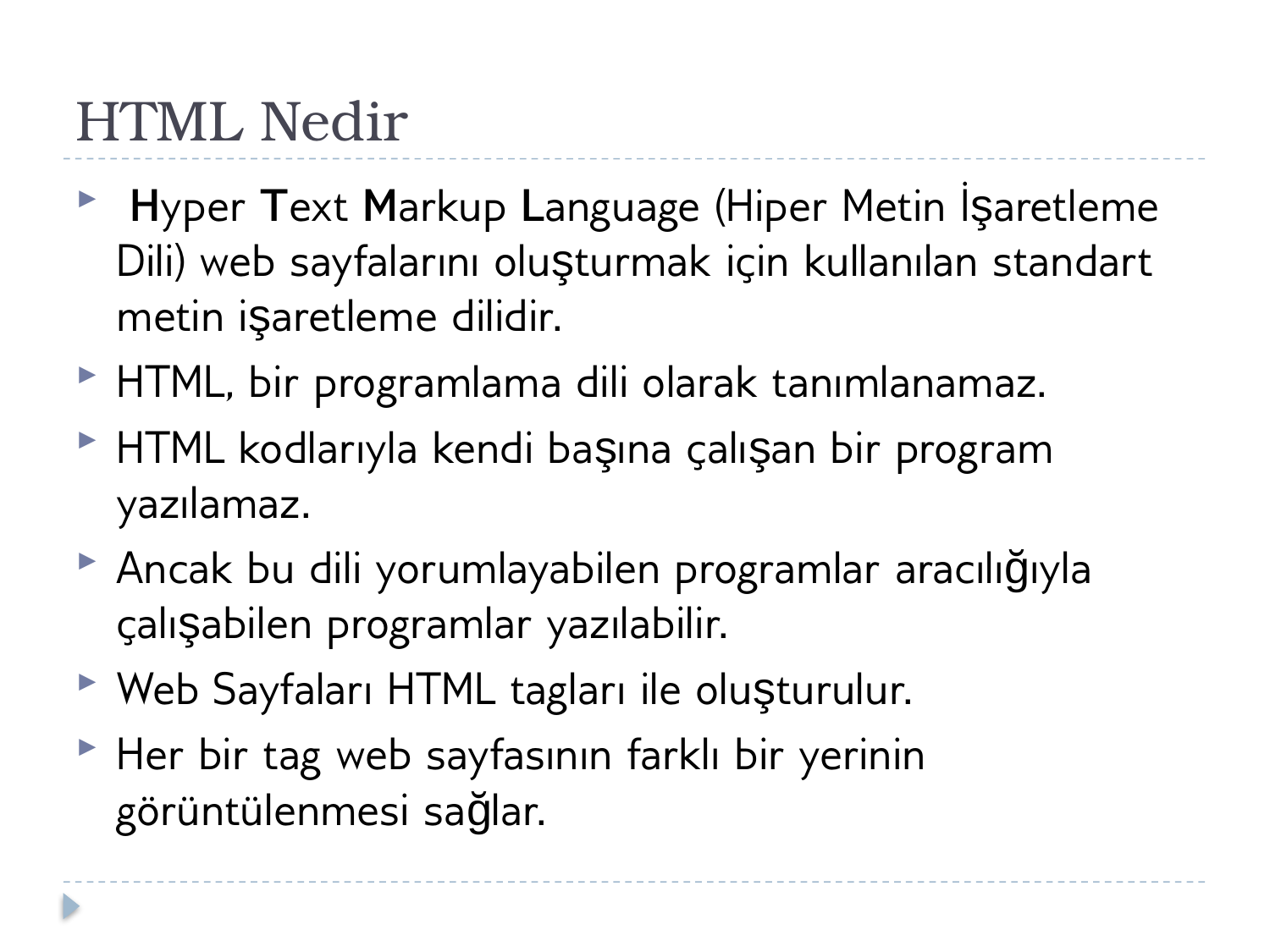

HTML Nedir
 Hyper Text Markup Language (Hiper Metin İşaretleme Dili) web sayfalarını oluşturmak için kullanılan standart metin işaretleme dilidir.
HTML, bir programlama dili olarak tanımlanamaz.
HTML kodlarıyla kendi başına çalışan bir program yazılamaz.
Ancak bu dili yorumlayabilen programlar aracılığıyla çalışabilen programlar yazılabilir.
Web Sayfaları HTML tagları ile oluşturulur.
Her bir tag web sayfasının farklı bir yerinin görüntülenmesi sağlar.